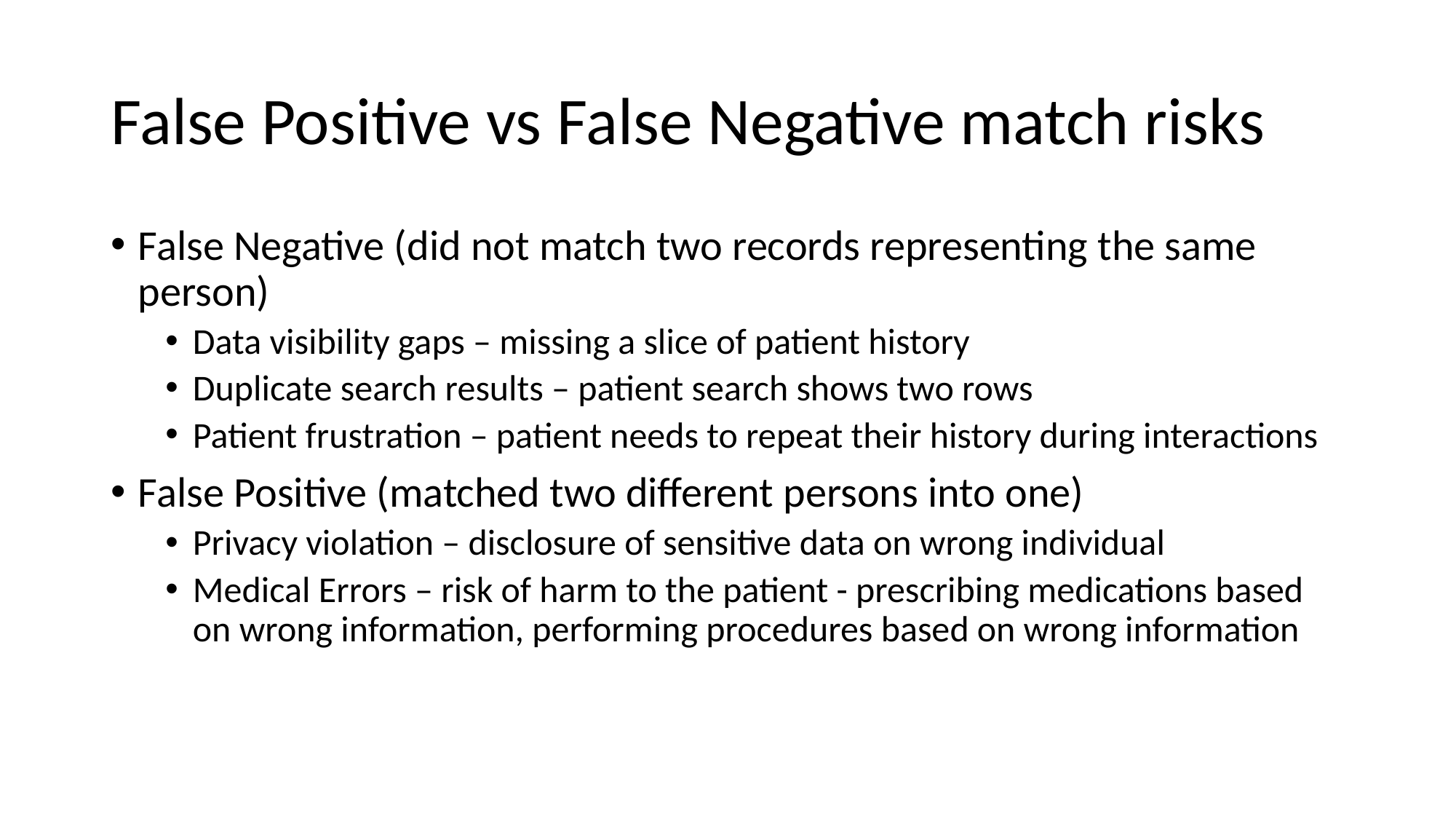

# False Positive vs False Negative match risks
False Negative (did not match two records representing the same person)
Data visibility gaps – missing a slice of patient history
Duplicate search results – patient search shows two rows
Patient frustration – patient needs to repeat their history during interactions
False Positive (matched two different persons into one)
Privacy violation – disclosure of sensitive data on wrong individual
Medical Errors – risk of harm to the patient - prescribing medications based on wrong information, performing procedures based on wrong information